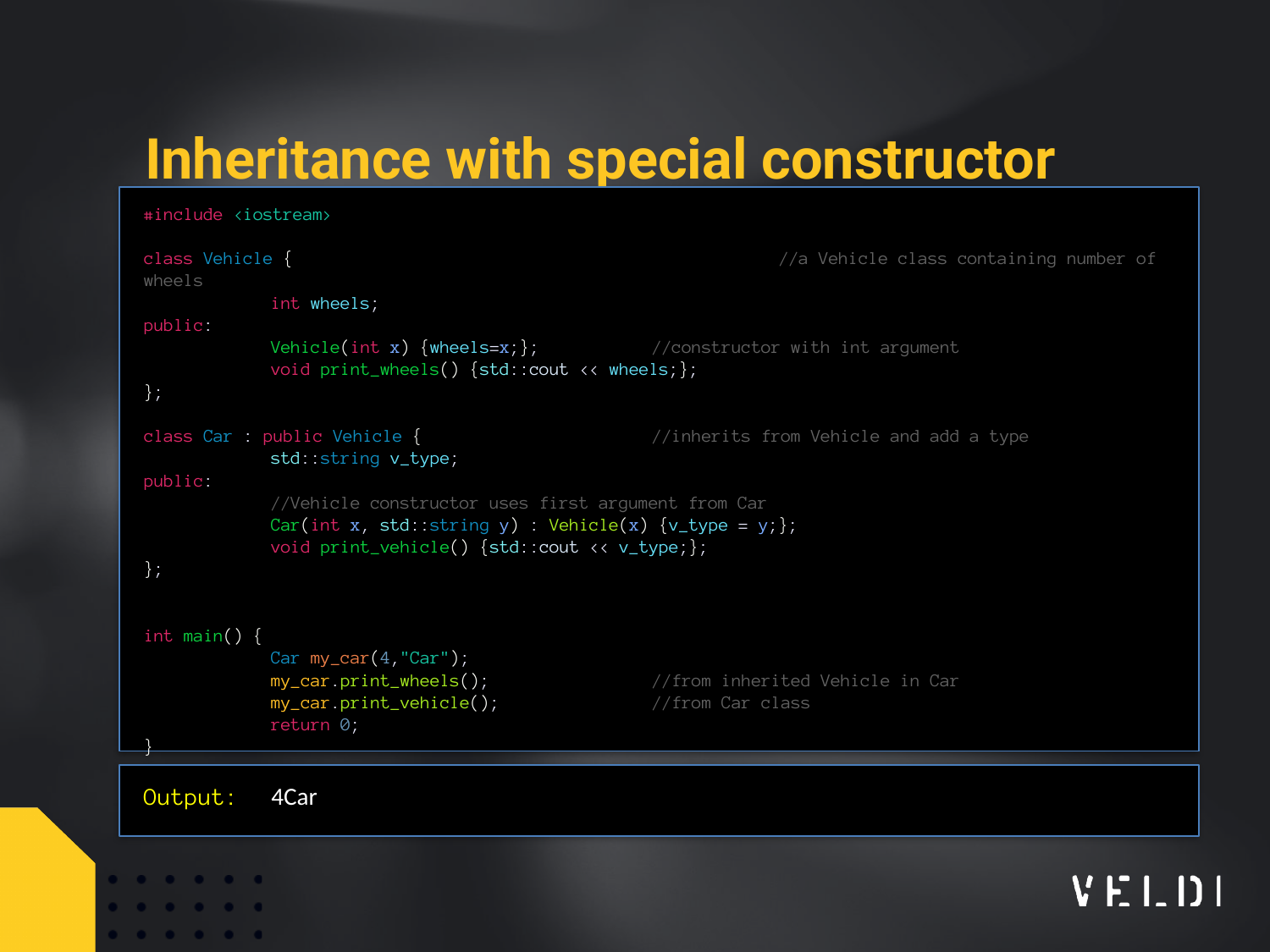

Inheritance with special constructor
#include <iostream>

class Vehicle {				//a Vehicle class containing number of wheels
	int wheels;
public:
	Vehicle(int x) {wheels=x;}; 	//constructor with int argument
	void print_wheels() {std::cout << wheels;};
};

class Car : public Vehicle { 		//inherits from Vehicle and add a type
	std::string v_type;
public:
	//Vehicle constructor uses first argument from Car
	Car(int x, std::string y) : Vehicle(x) {v_type = y;};
	void print_vehicle() {std::cout << v_type;};
};

int main() {
	Car my_car(4,"Car");
	my_car.print_wheels();		//from inherited Vehicle in Car
	my_car.print_vehicle();		//from Car class
	return 0;
}

Output:	4Car